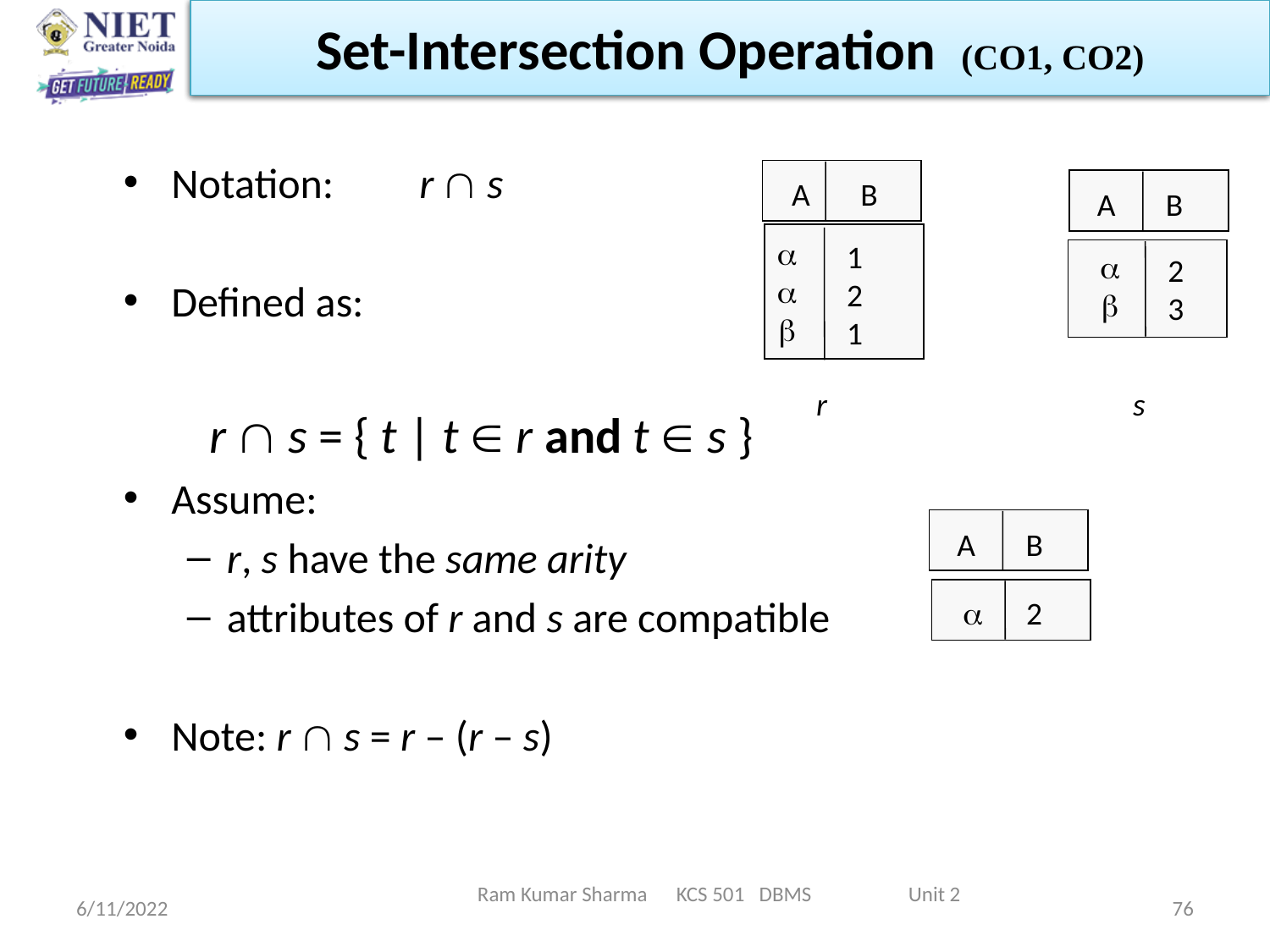

Set-Intersection Operation  (CO1, CO2)
Notation:         r ∩ s

Defined as:

  r ∩ s = { t | t ∈ r and t ∈ s }
Assume:
r, s have the same arity
attributes of r and s are compatible

Note: r ∩ s = r – (r – s)

A       B

A       B

α
α
β

1
2
1

α
β

2
3
r
s

A       B

α      2
Ram Kumar Sharma      KCS 501   DBMS                    Unit 2
6/11/2022
76